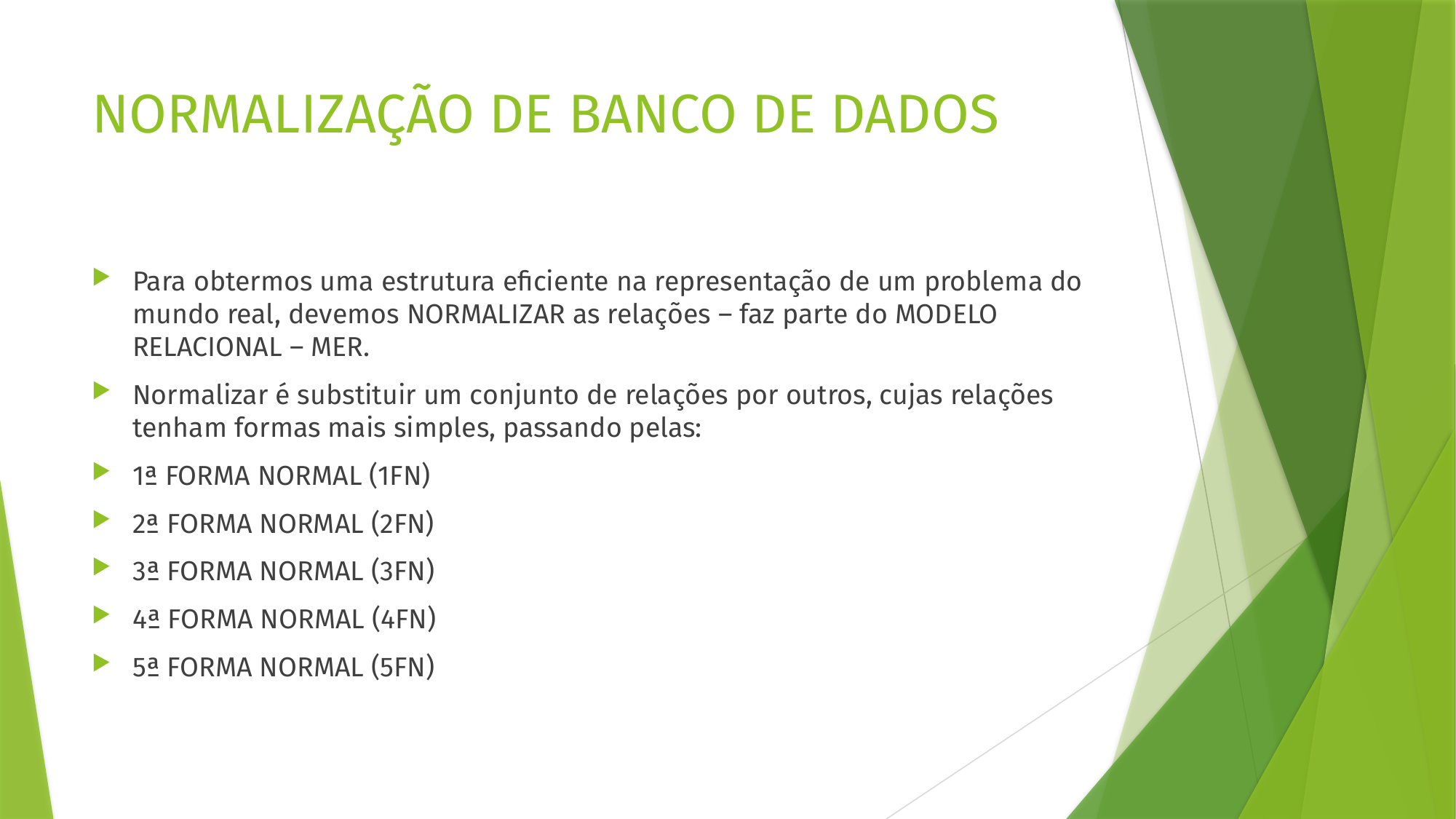

# NORMALIZAÇÃO DE BANCO DE DADOS
Para obtermos uma estrutura eficiente na representação de um problema do mundo real, devemos NORMALIZAR as relações – faz parte do MODELO RELACIONAL – MER.
Normalizar é substituir um conjunto de relações por outros, cujas relações tenham formas mais simples, passando pelas:
1ª FORMA NORMAL (1FN)
2ª FORMA NORMAL (2FN)
3ª FORMA NORMAL (3FN)
4ª FORMA NORMAL (4FN)
5ª FORMA NORMAL (5FN)